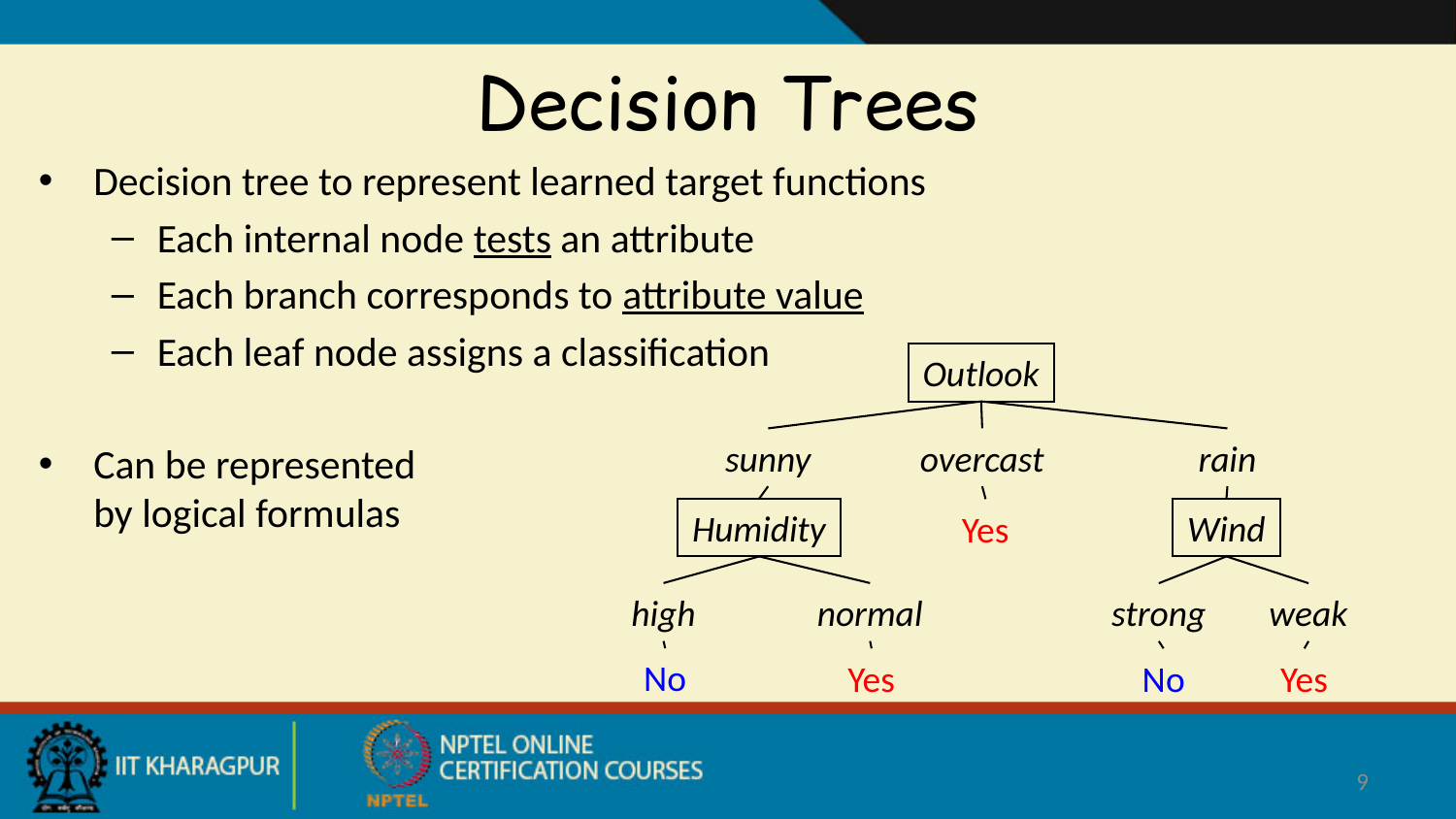

9
# Decision Trees
Decision tree to represent learned target functions
Each internal node tests an attribute
Each branch corresponds to attribute value
Each leaf node assigns a classification

Can be represented
by logical formulas
Outlook
sunny
overcast
rain
Humidity
Wind
Yes
high
normal
strong
weak
No
Yes
No
Yes